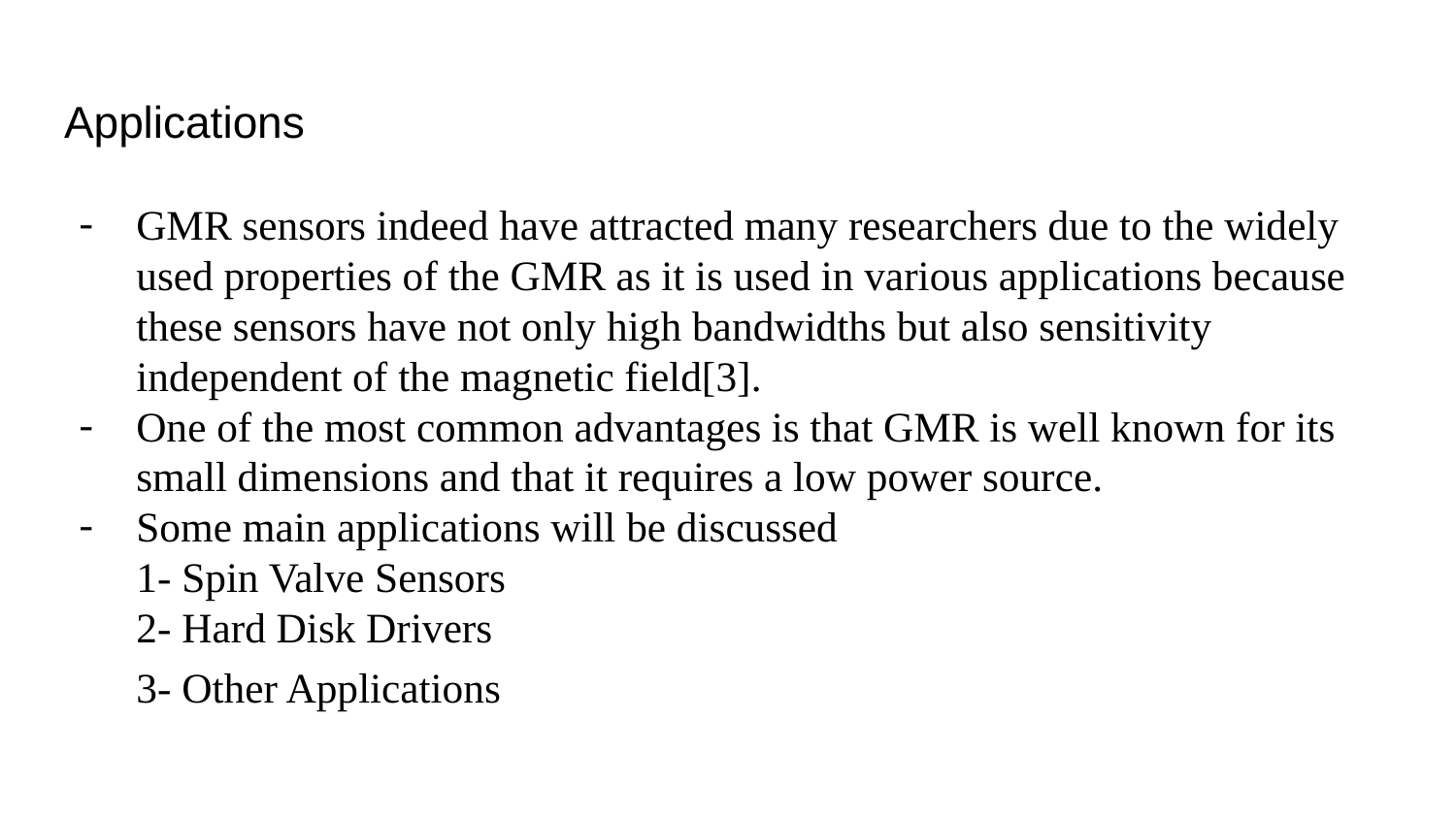

# Applications
GMR sensors indeed have attracted many researchers due to the widely used properties of the GMR as it is used in various applications because these sensors have not only high bandwidths but also sensitivity independent of the magnetic field[3].
One of the most common advantages is that GMR is well known for its small dimensions and that it requires a low power source.
Some main applications will be discussed
1- Spin Valve Sensors
2- Hard Disk Drivers
3- Other Applications